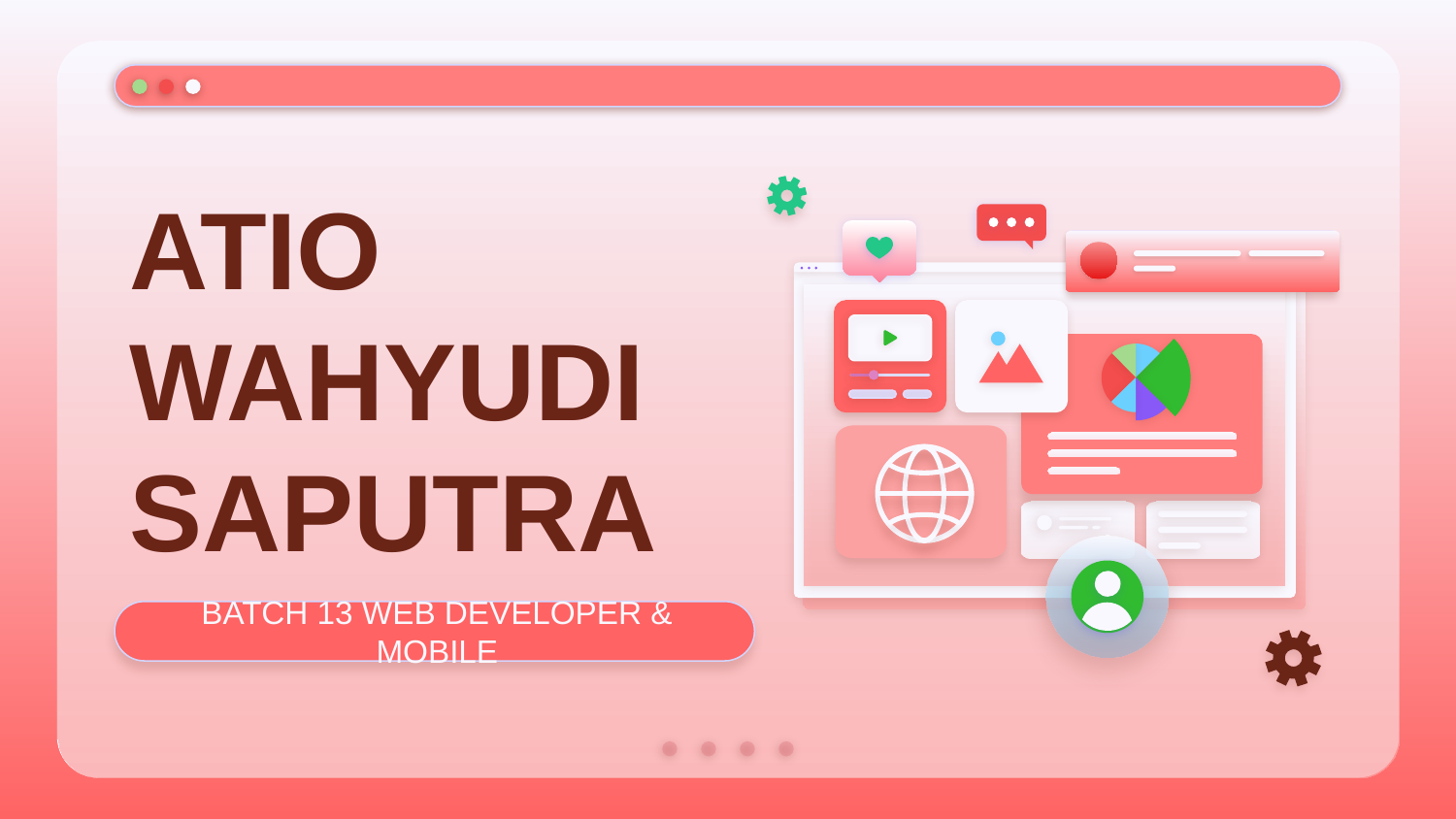

# ATIO WAHYUDI SAPUTRA
BATCH 13 WEB DEVELOPER & MOBILE